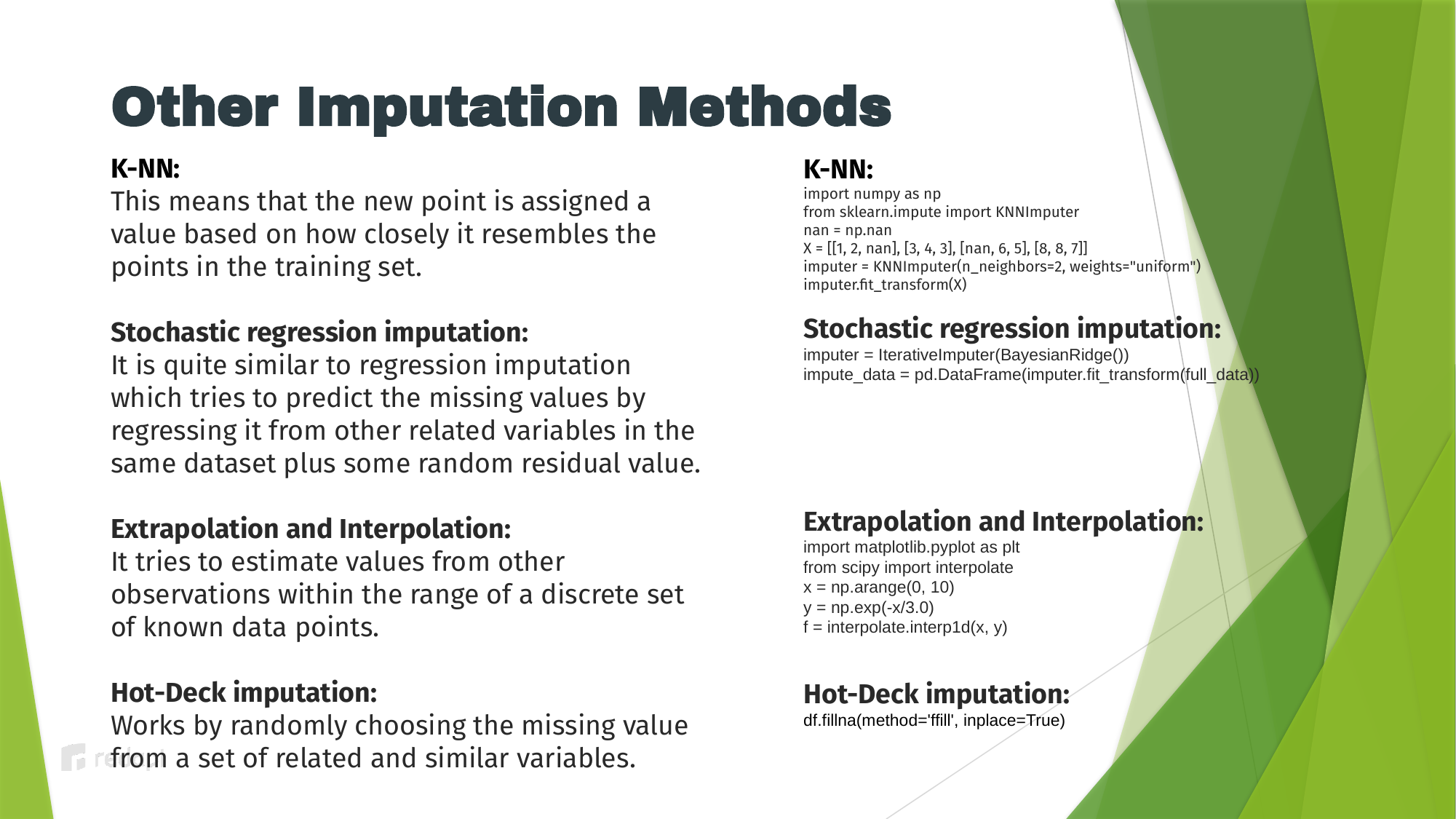

# Other Imputation Methods
K-NN:
import numpy as np
from sklearn.impute import KNNImputer
nan = np.nan
X = [[1, 2, nan], [3, 4, 3], [nan, 6, 5], [8, 8, 7]]
imputer = KNNImputer(n_neighbors=2, weights="uniform")
imputer.fit_transform(X)

Stochastic regression imputation:
imputer = IterativeImputer(BayesianRidge())
impute_data = pd.DataFrame(imputer.fit_transform(full_data))

Extrapolation and Interpolation:
import matplotlib.pyplot as plt
from scipy import interpolate
x = np.arange(0, 10)
y = np.exp(-x/3.0)
f = interpolate.interp1d(x, y)

Hot-Deck imputation:
df.fillna(method='ffill', inplace=True)

K-NN:
This means that the new point is assigned a value based on how closely it resembles the points in the training set.

Stochastic regression imputation:
It is quite similar to regression imputation which tries to predict the missing values by regressing it from other related variables in the same dataset plus some random residual value.

Extrapolation and Interpolation:
It tries to estimate values from other observations within the range of a discrete set of known data points.

Hot-Deck imputation:
Works by randomly choosing the missing value from a set of related and similar variables.